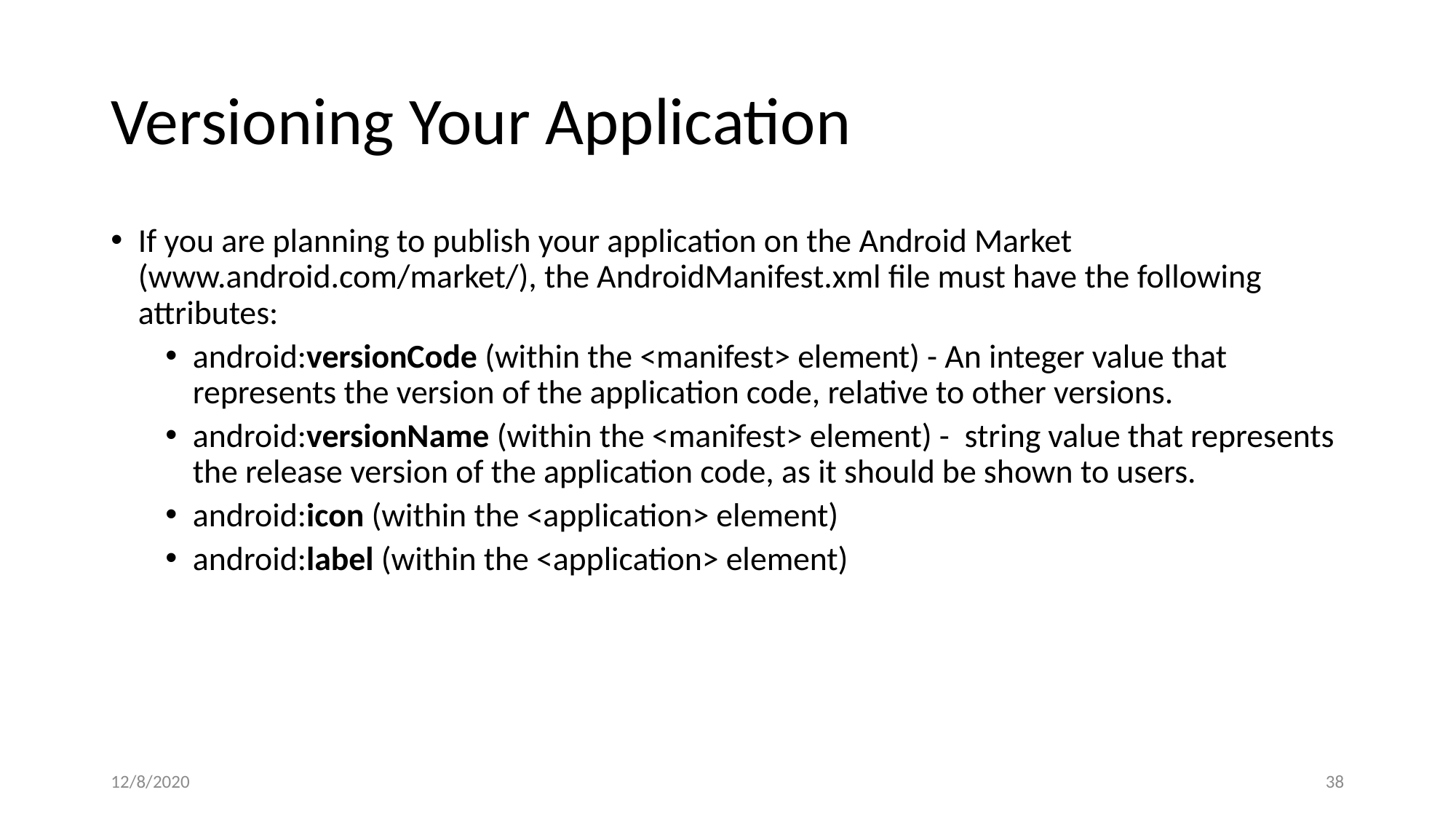

# Versioning Your Application
If you are planning to publish your application on the Android Market (www.android.com/market/), the AndroidManifest.xml file must have the following attributes:
android:versionCode (within the <manifest> element) - An integer value that represents the version of the application code, relative to other versions.
android:versionName (within the <manifest> element) -  string value that represents the release version of the application code, as it should be shown to users.
android:icon (within the <application> element)
android:label (within the <application> element)

12/8/2020
38